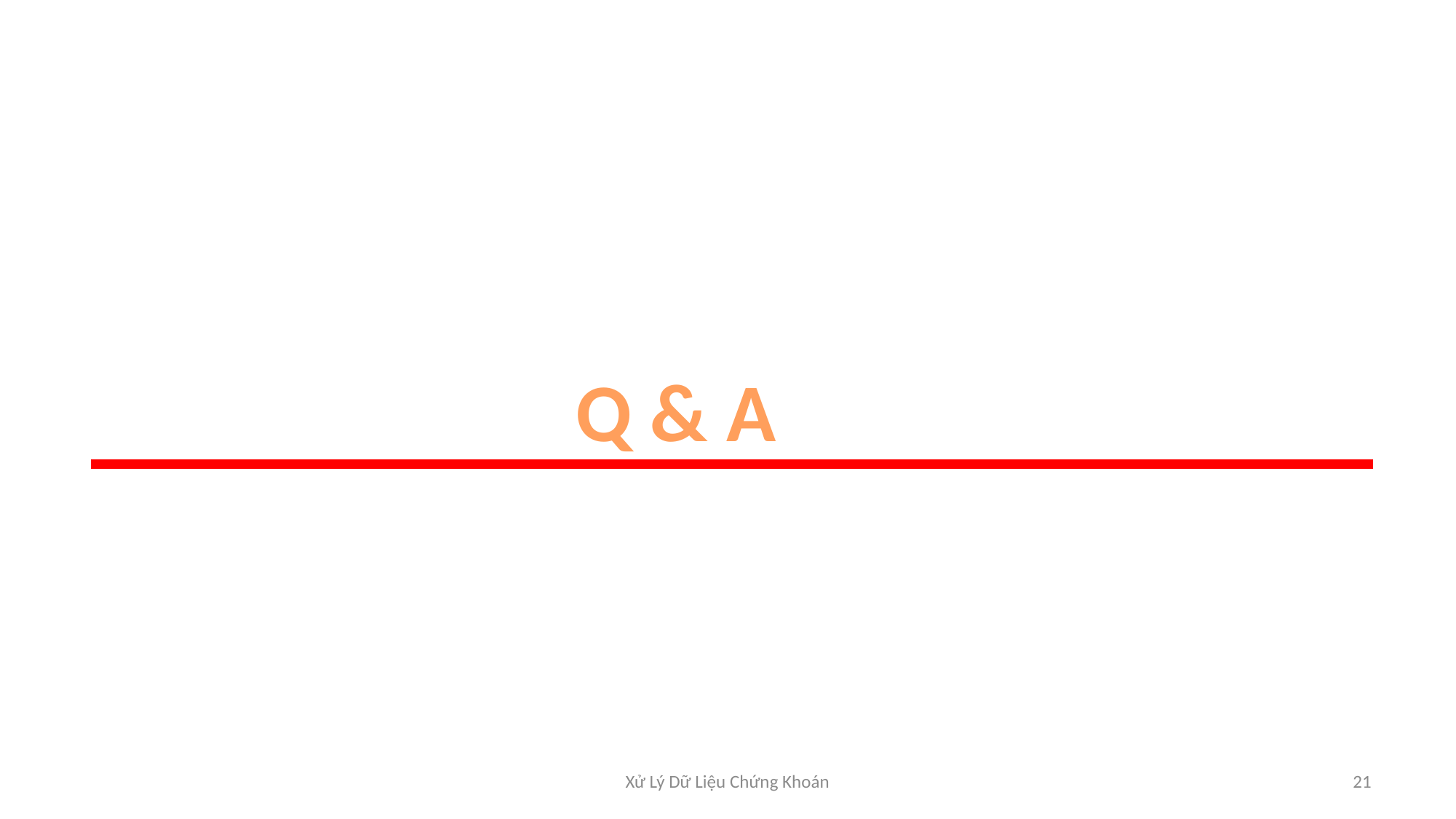

Q & A
Xử Lý Dữ Liệu Chứng Khoán
21